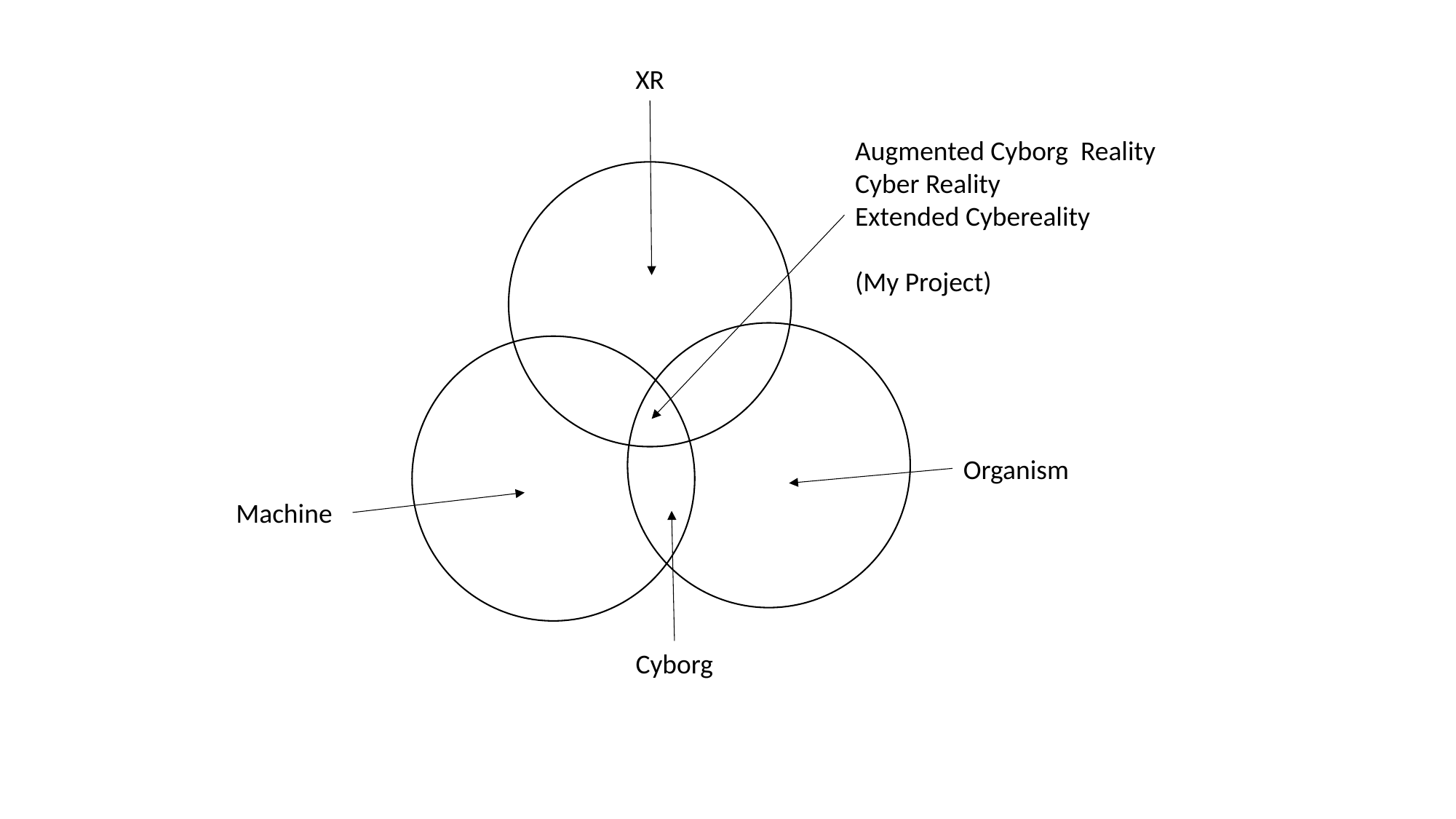

XR
Augmented Cyborg  Reality
Cyber Reality
Extended Cybereality

(My Project)

Organism
Machine
Cyborg